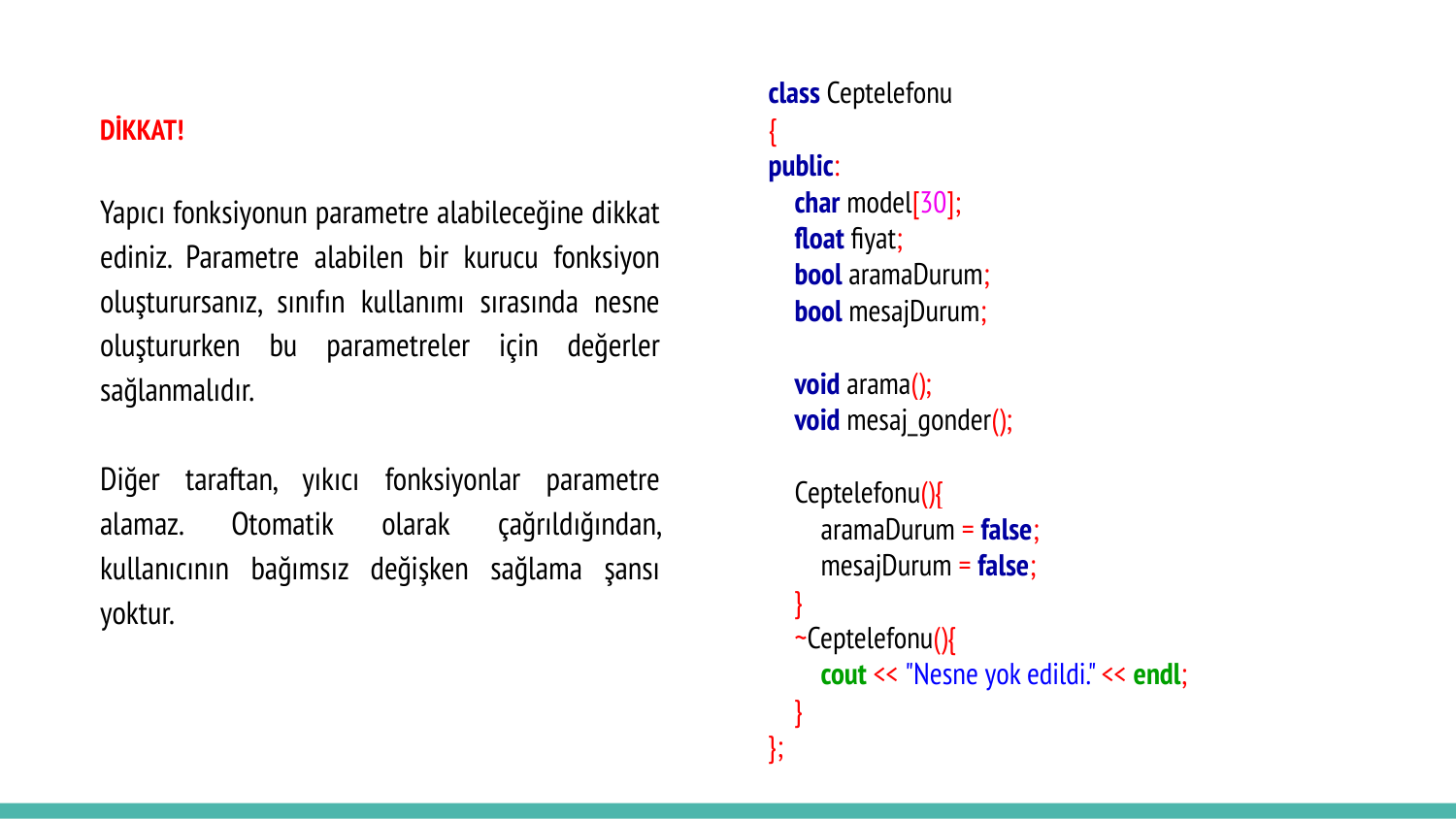

class Ceptelefonu
{
public:
    char model[30];
    float fiyat;
    bool aramaDurum;
    bool mesajDurum;

    void arama();
    void mesaj_gonder();

    Ceptelefonu(){
        aramaDurum = false;
        mesajDurum = false;
    }
    ~Ceptelefonu(){
        cout << "Nesne yok edildi." << endl;
    }
};
DİKKAT!

Yapıcı fonksiyonun parametre alabileceğine dikkat ediniz. Parametre alabilen bir kurucu fonksiyon oluşturursanız, sınıfın kullanımı sırasında nesne oluştururken bu parametreler için değerler sağlanmalıdır.

Diğer taraftan, yıkıcı fonksiyonlar parametre alamaz. Otomatik olarak çağrıldığından, kullanıcının bağımsız değişken sağlama şansı yoktur.